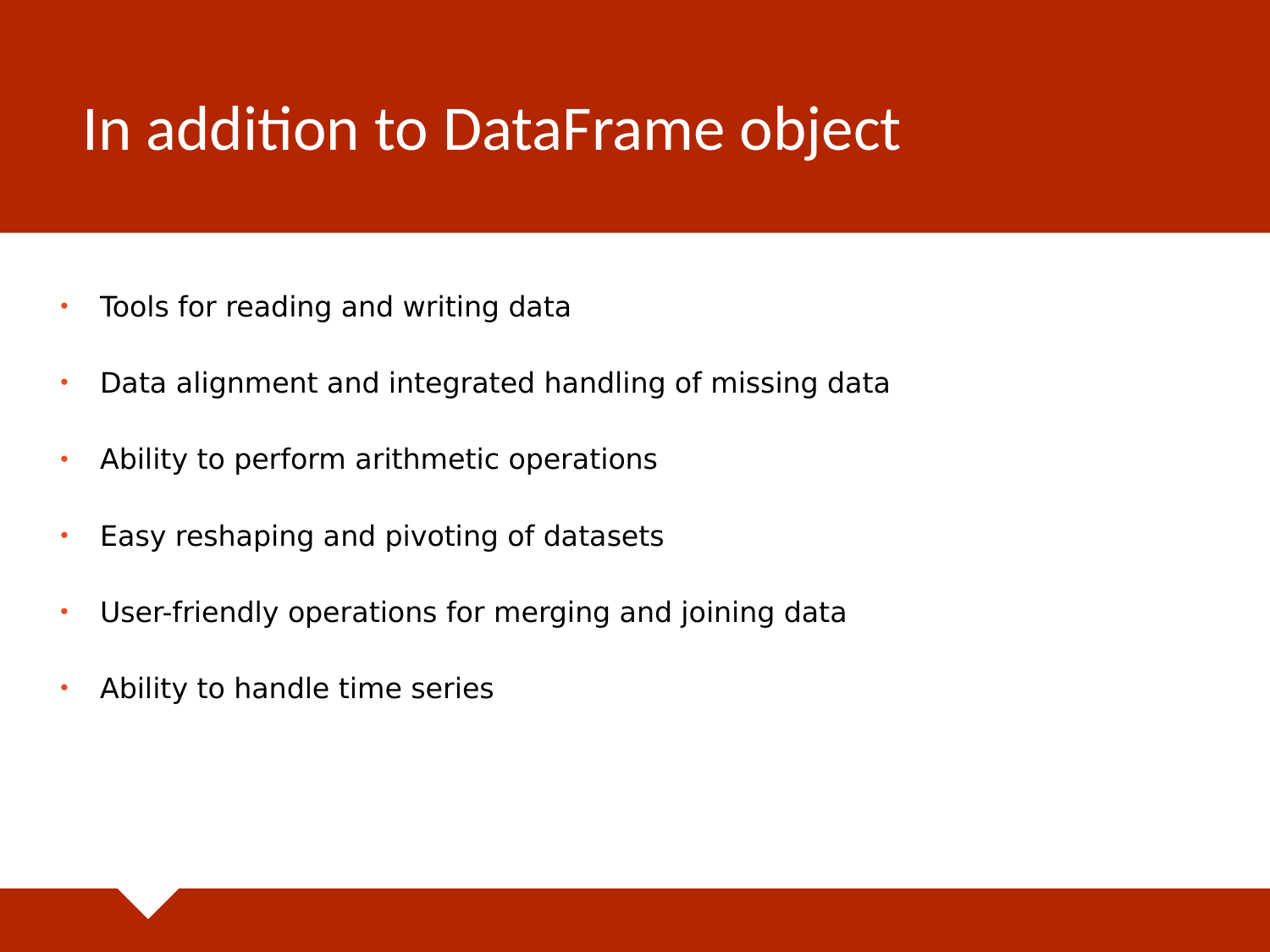

# In addition to DataFrame object
Tools for reading and writing data

Data alignment and integrated handling of missing data

Ability to perform arithmetic operations

Easy reshaping and pivoting of datasets

User-friendly operations for merging and joining data

Ability to handle time series